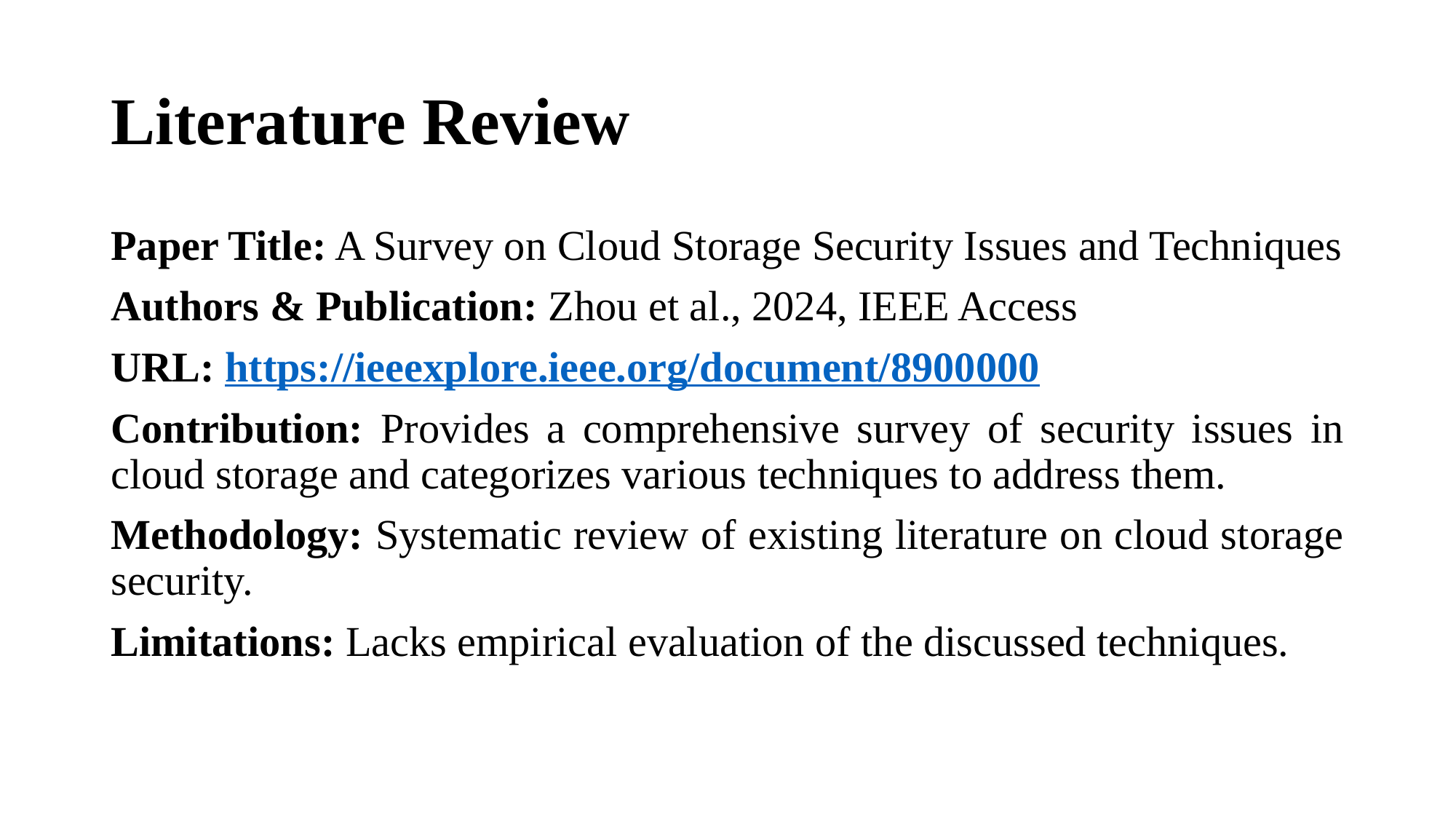

# Literature Review
Paper Title: A Survey on Cloud Storage Security Issues and Techniques
Authors & Publication: Zhou et al., 2024, IEEE Access
URL: https://ieeexplore.ieee.org/document/8900000
Contribution: Provides a comprehensive survey of security issues in cloud storage and categorizes various techniques to address them.
Methodology: Systematic review of existing literature on cloud storage security.
Limitations: Lacks empirical evaluation of the discussed techniques.